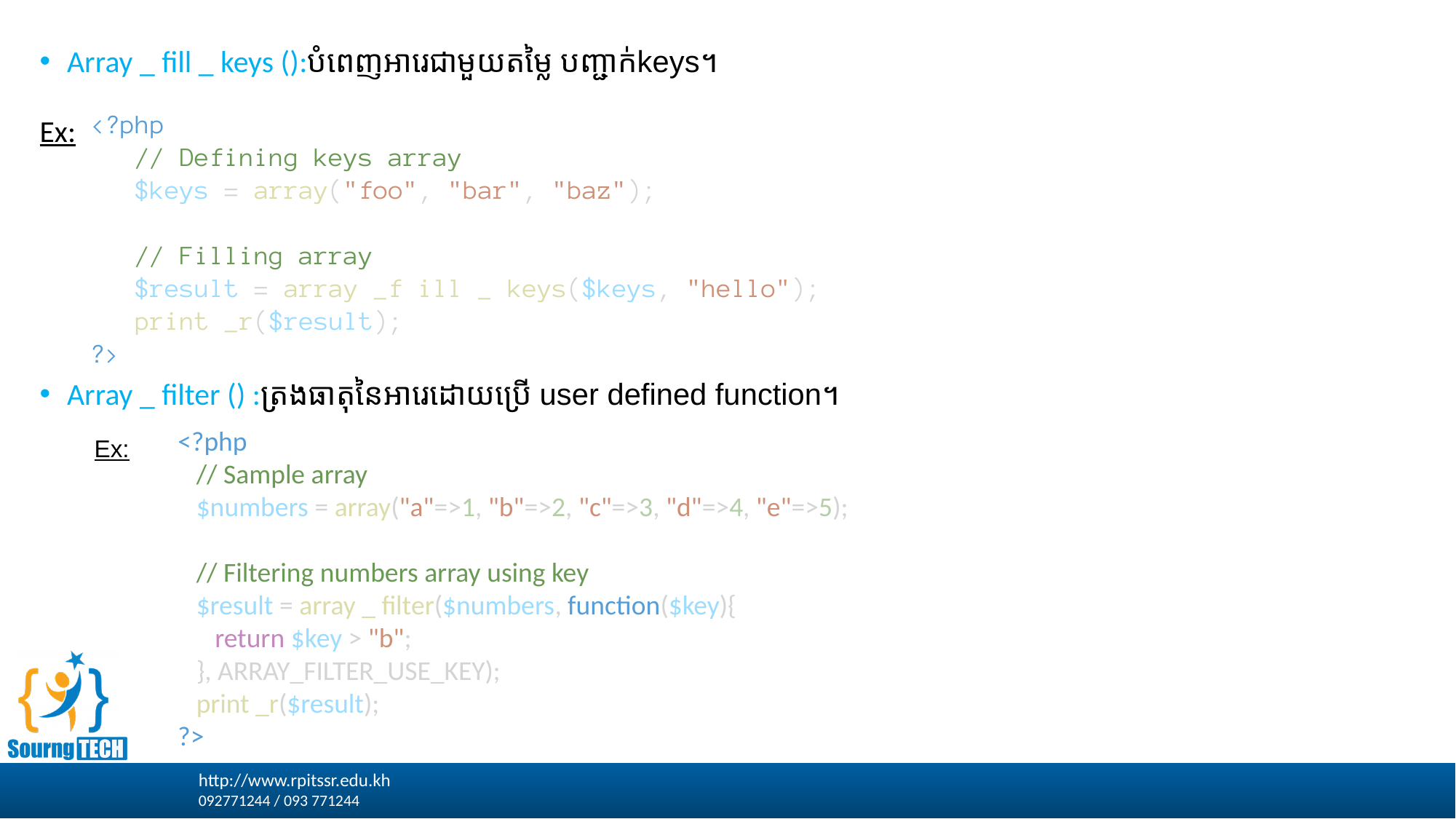

Array _ fill _ keys ()​:បំពេញអារេជាមួយតម្លៃ បញ្ជាក់keys។
Ex:

Array _ filter () :ត្រងធាតុនៃអារេដោយប្រើ user defined function។
Ex:

<?php
   // Defining keys array
   $keys = array("foo", "bar", "baz");
   // Filling array
   $result = array _f ill _ keys($keys, "hello");
   print _r($result);
?>
<?php
   // Sample array
   $numbers = array("a"=>1, "b"=>2, "c"=>3, "d"=>4, "e"=>5);
   // Filtering numbers array using key
   $result = array _ filter($numbers, function($key){
      return $key > "b";
   }, ARRAY_FILTER_USE_KEY);
   print _r($result);
?>